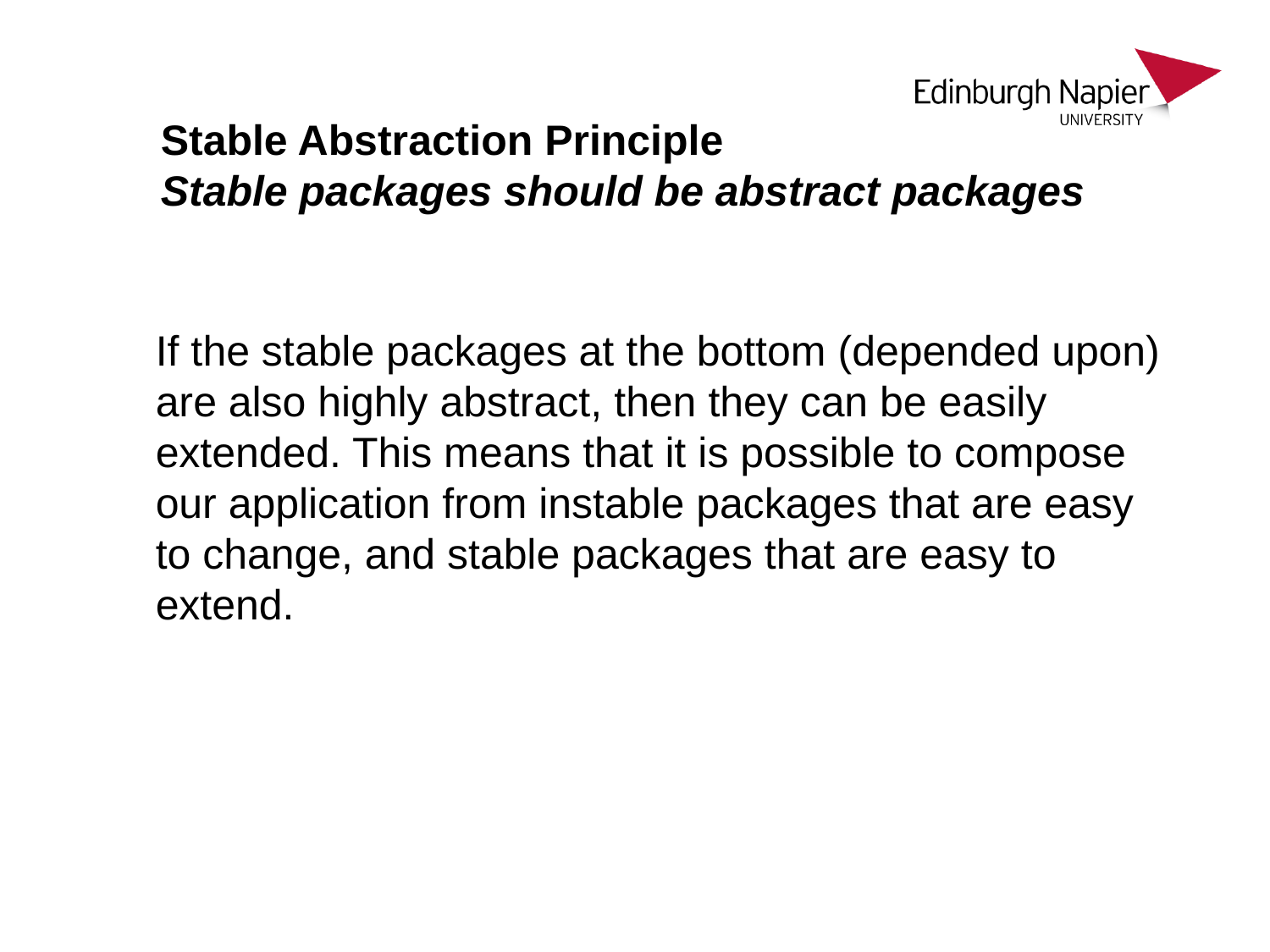

# Stable Abstraction Principle Stable packages should be abstract packages
	If the stable packages at the bottom (depended upon) are also highly abstract, then they can be easily extended. This means that it is possible to compose our application from instable packages that are easy to change, and stable packages that are easy to extend.